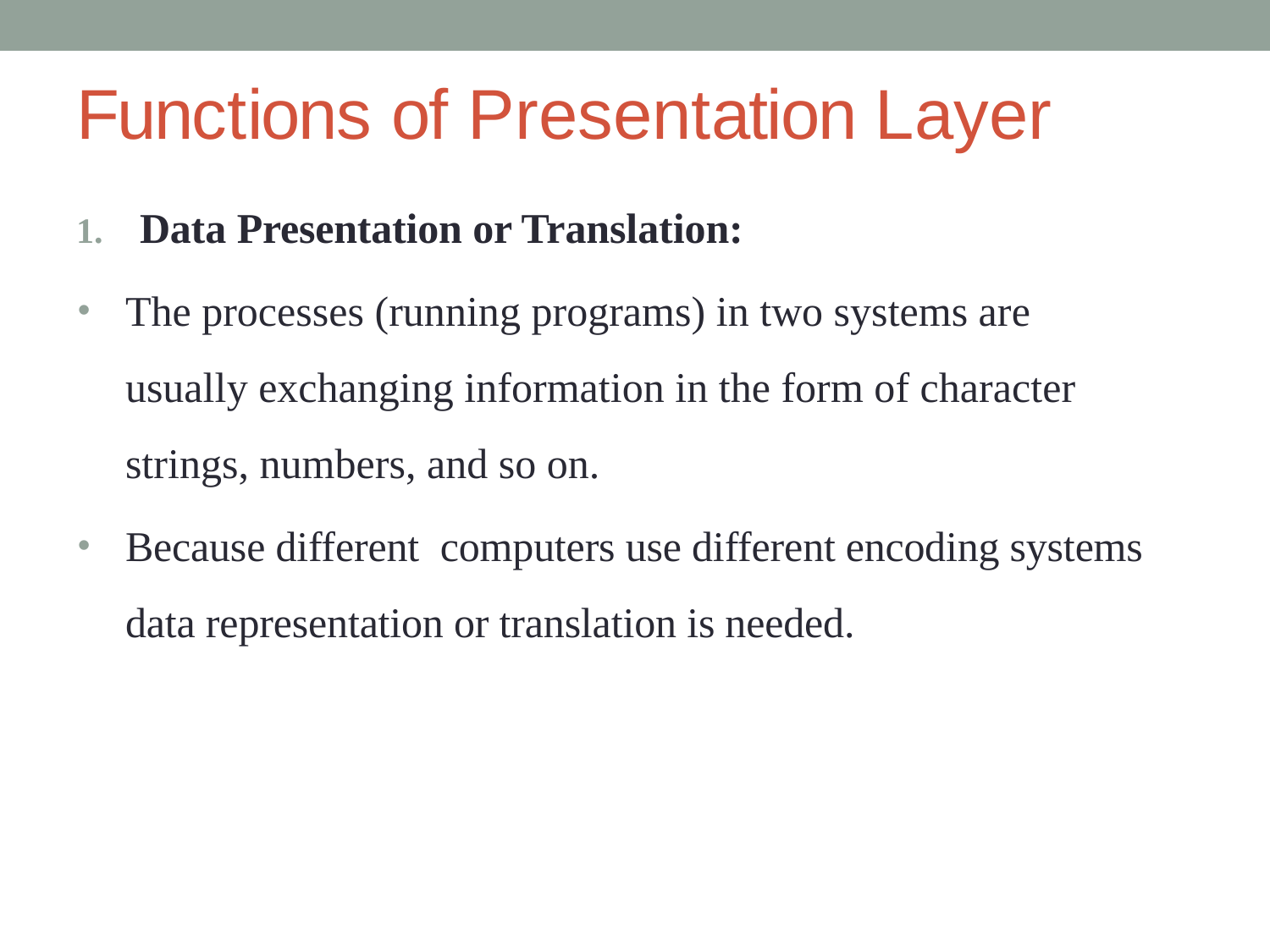

# Functions of Presentation Layer
Data Presentation or Translation:
The processes (running programs) in two systems are usually exchanging information in the form of character strings, numbers, and so on.
Because different  computers use different encoding systems data representation or translation is needed.